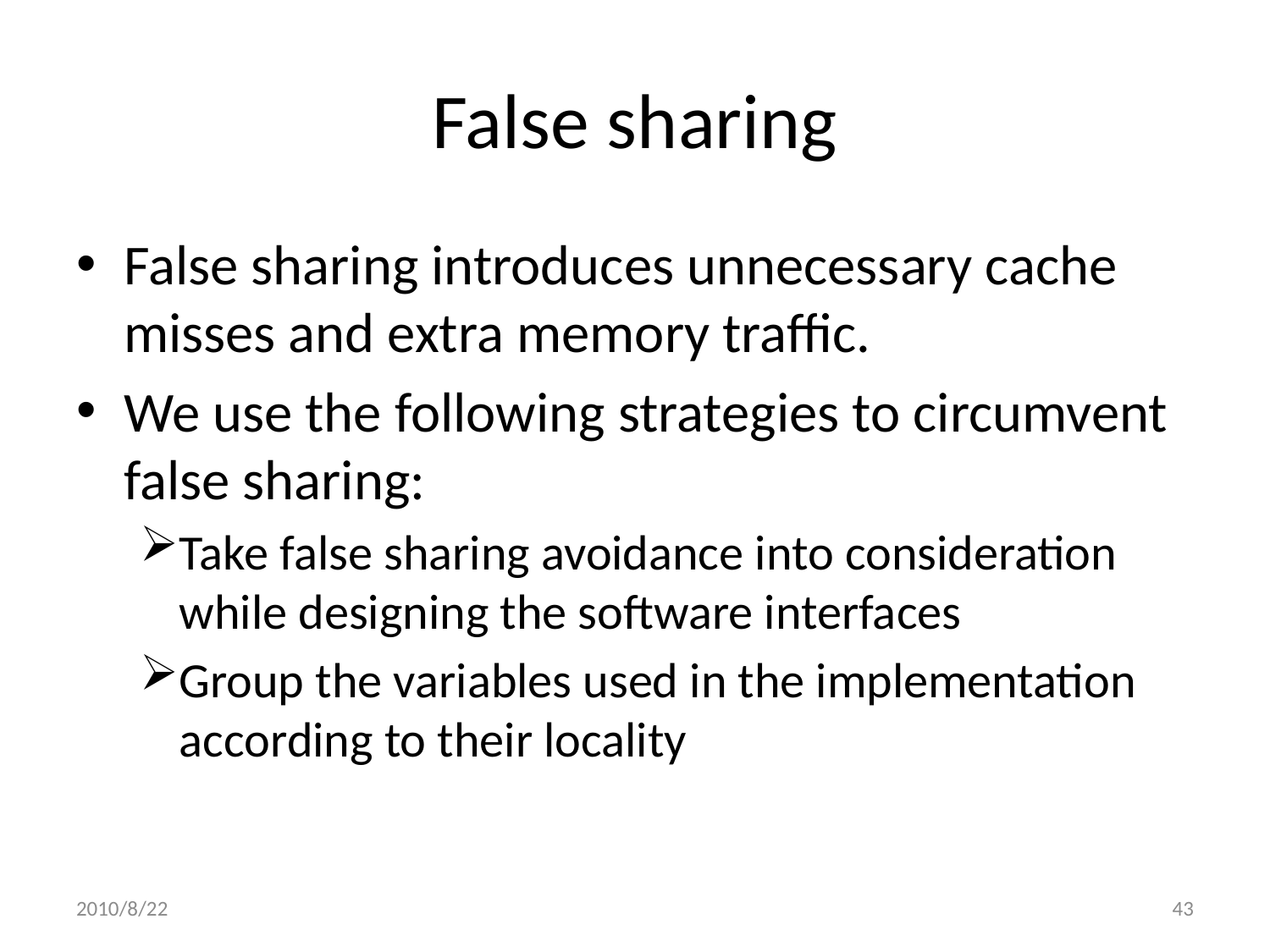

# False sharing
False sharing introduces unnecessary cache misses and extra memory traffic.
We use the following strategies to circumvent false sharing:
Take false sharing avoidance into consideration while designing the software interfaces
Group the variables used in the implementation according to their locality
2010/8/22
43